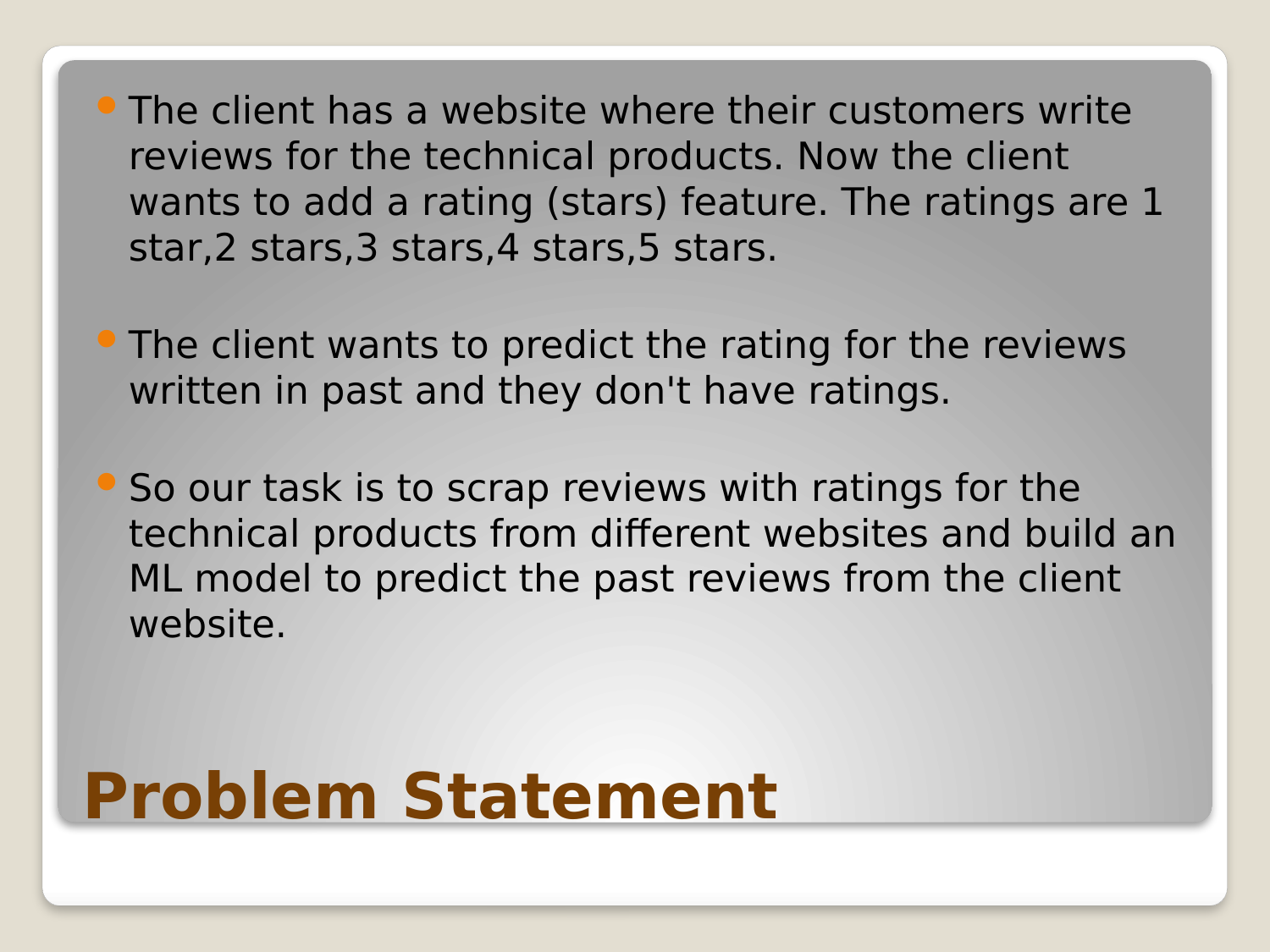

The client has a website where their customers write reviews for the technical products. Now the client wants to add a rating (stars) feature. The ratings are 1 star,2 stars,3 stars,4 stars,5 stars.

The client wants to predict the rating for the reviews written in past and they don't have ratings.

So our task is to scrap reviews with ratings for the technical products from different websites and build an ML model to predict the past reviews from the client website.
# Problem Statement